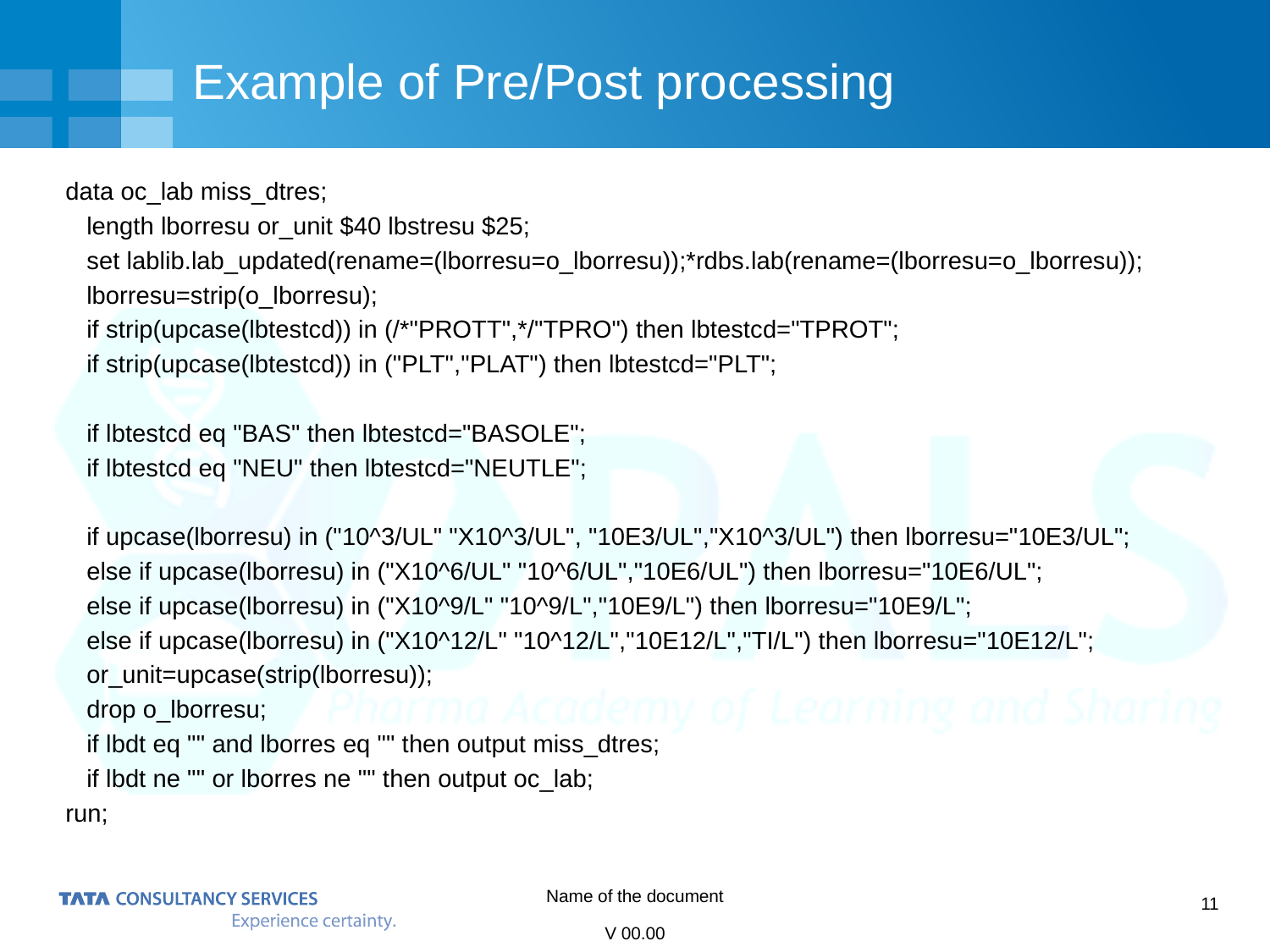

# Example of Pre/Post processing
data oc_lab miss_dtres;
   length lborresu or_unit $40 lbstresu $25;
   set lablib.lab_updated(rename=(lborresu=o_lborresu));*rdbs.lab(rename=(lborresu=o_lborresu));
   lborresu=strip(o_lborresu);
   if strip(upcase(lbtestcd)) in (/*"PROTT",*/"TPRO") then lbtestcd="TPROT";
   if strip(upcase(lbtestcd)) in ("PLT","PLAT") then lbtestcd="PLT";

   if lbtestcd eq "BAS" then lbtestcd="BASOLE";
   if lbtestcd eq "NEU" then lbtestcd="NEUTLE";

   if upcase(lborresu) in ("10^3/UL" "X10^3/UL", "10E3/UL","X10^3/UL") then lborresu="10E3/UL";
   else if upcase(lborresu) in ("X10^6/UL" "10^6/UL","10E6/UL") then lborresu="10E6/UL";
   else if upcase(lborresu) in ("X10^9/L" "10^9/L","10E9/L") then lborresu="10E9/L";
   else if upcase(lborresu) in ("X10^12/L" "10^12/L","10E12/L","TI/L") then lborresu="10E12/L";
   or_unit=upcase(strip(lborresu));
   drop o_lborresu;
   if lbdt eq "" and lborres eq "" then output miss_dtres;
   if lbdt ne "" or lborres ne "" then output oc_lab;
run;